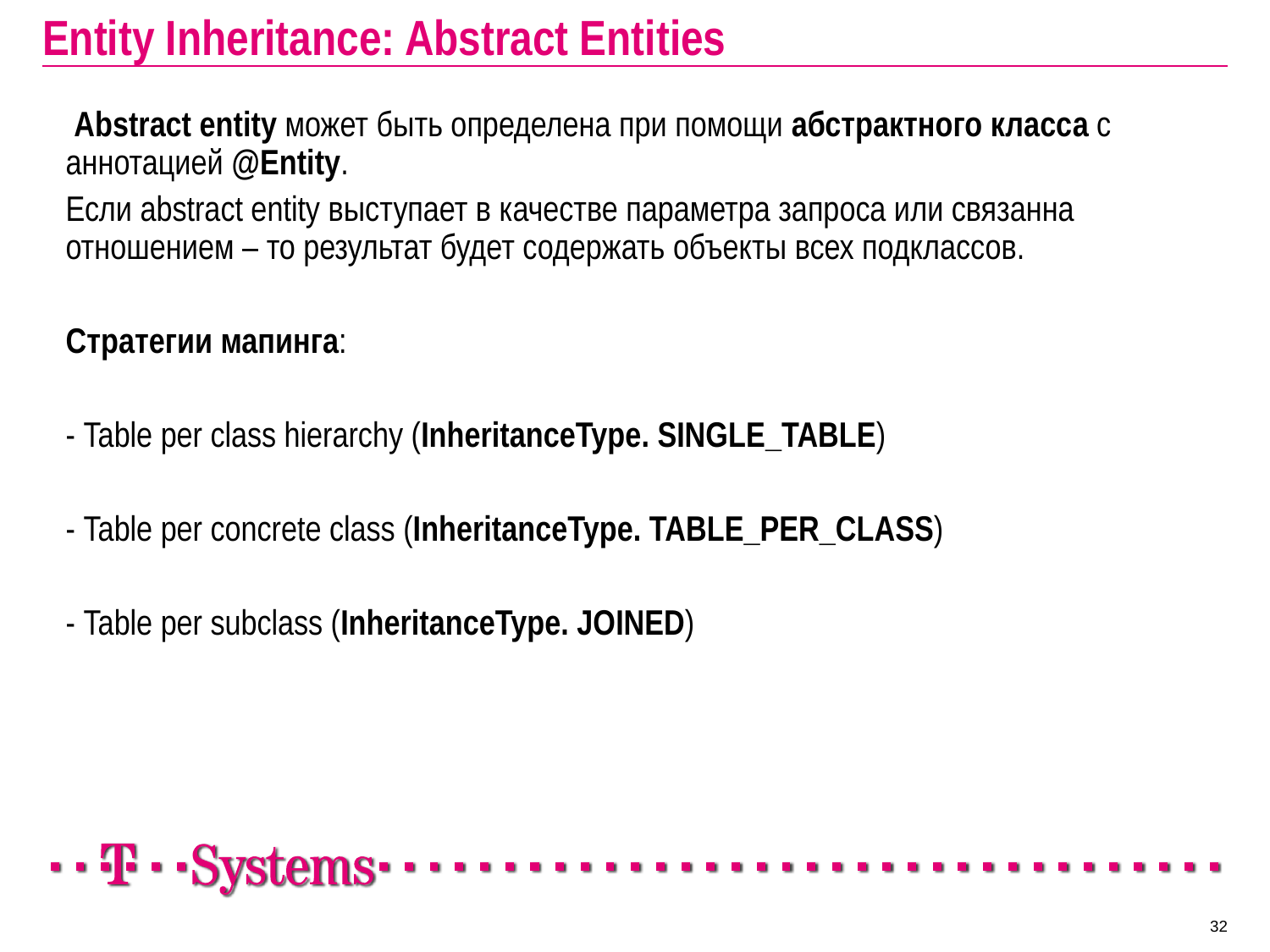

# Entity Inheritance: Abstract Entities
	 Abstract entity может быть определена при помощи абстрактного класса с аннотацией @Entity.
	Если abstract entity выступает в качестве параметра запроса или связанна отношением – то результат будет содержать объекты всех подклассов.

	Стратегии мапинга:

	- Table per class hierarchy (InheritanceType. SINGLE_TABLE)

	- Table per concrete class (InheritanceType. TABLE_PER_CLASS)

	- Table per subclass (InheritanceType. JOINED)

32